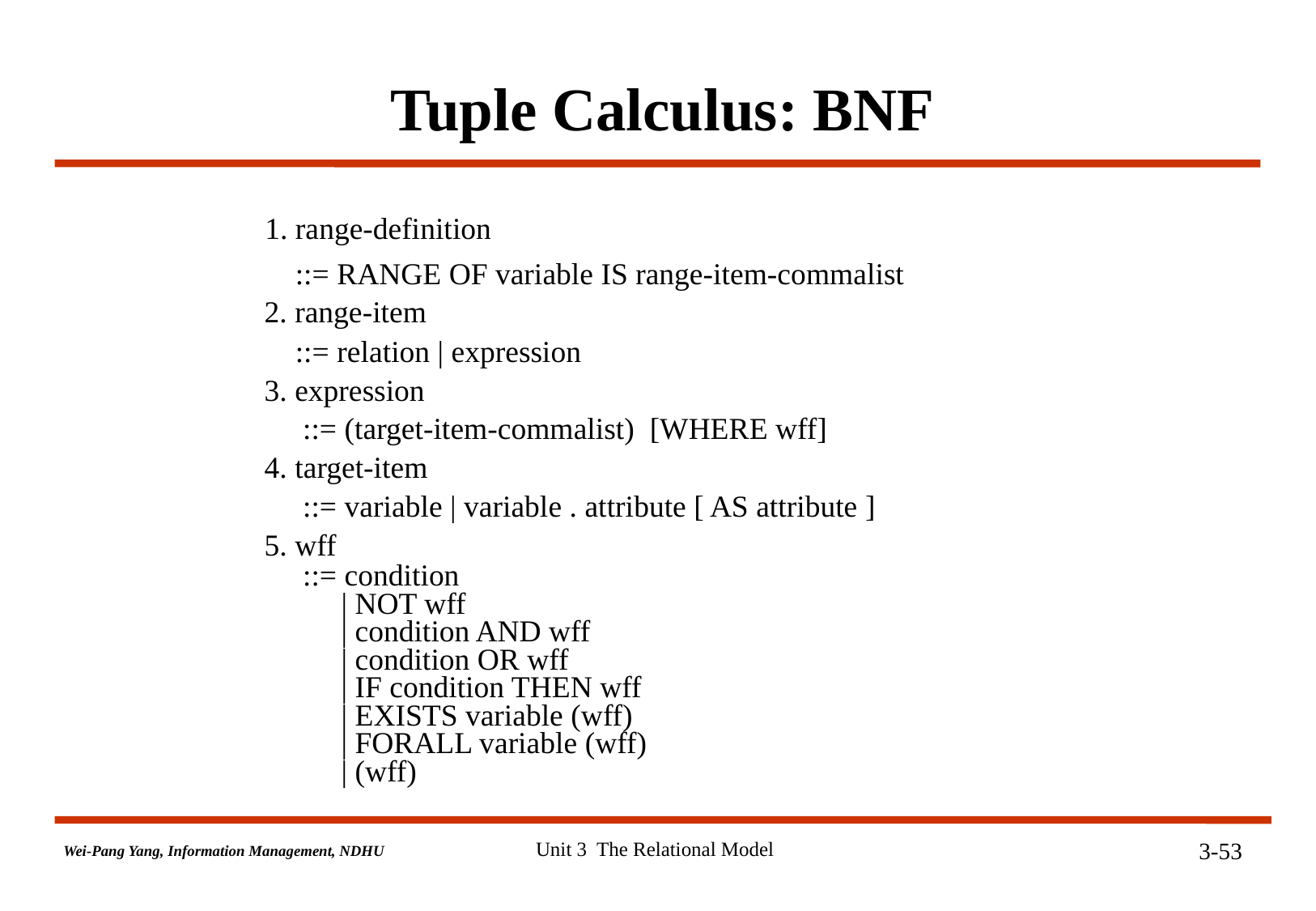

# Tuple Calculus: BNF
	      1. range-definition
      ::= RANGE OF variable IS range-item-commalist
  2. range-item
      ::= relation | expression
  3. expression
       ::= (target-item-commalist)  [WHERE wff]
  4. target-item
       ::= variable | variable . attribute [ AS attribute ]
  5. wff
       ::= condition
            | NOT wff
            | condition AND wff
            | condition OR wff
            | IF condition THEN wff
            | EXISTS variable (wff)
            | FORALL variable (wff)
            | (wff)
Unit 3  The Relational Model